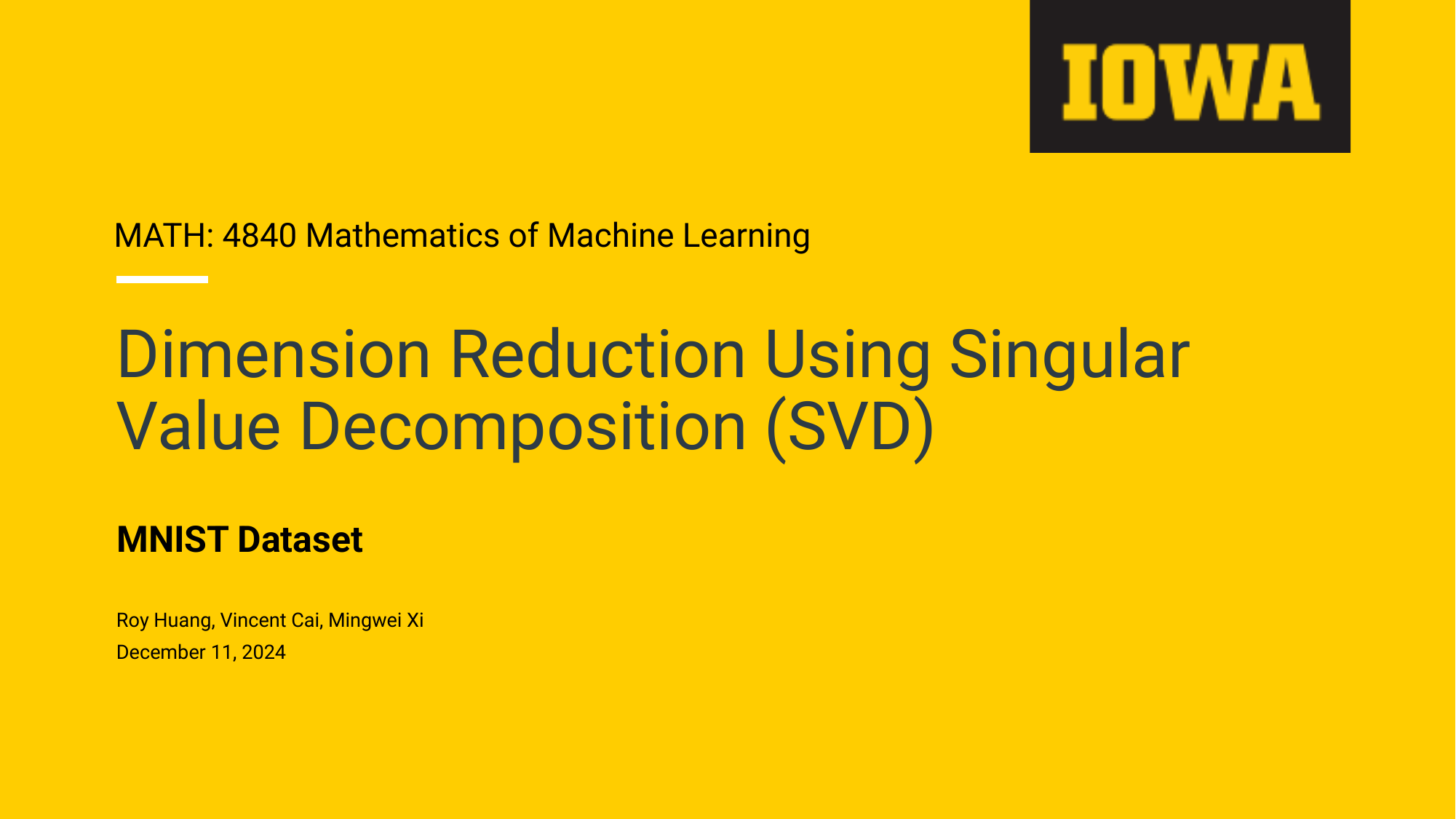

MATH: 4840 Mathematics of Machine Learning​
# Dimension Reduction Using Singular Value Decomposition (SVD)

MNIST Dataset
Roy Huang, Vincent Cai, Mingwei Xi
December 11, 2024